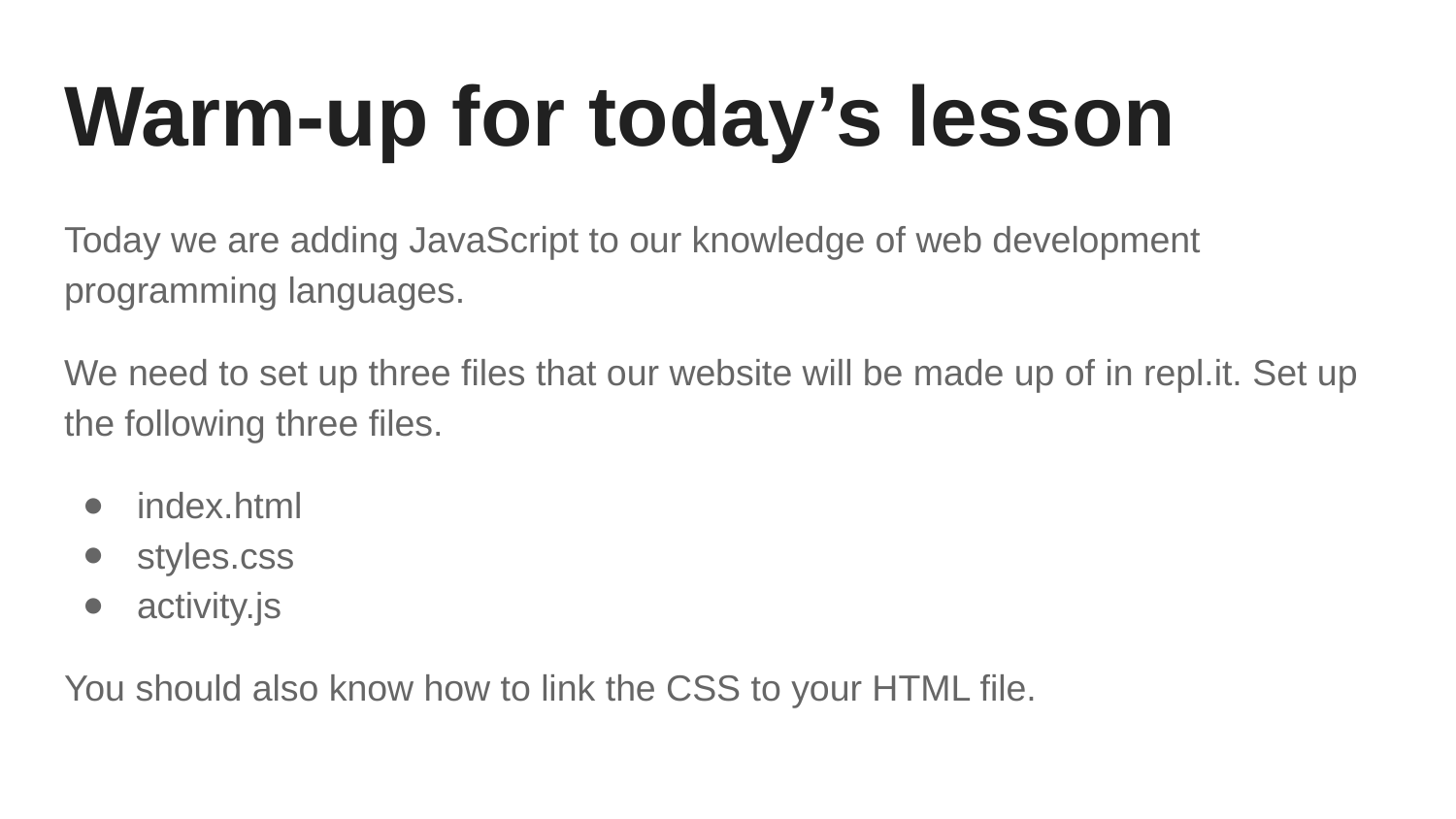

# Warm-up for today’s lesson
Today we are adding JavaScript to our knowledge of web development programming languages.
We need to set up three files that our website will be made up of in repl.it. Set up the following three files.
index.html
styles.css
activity.js
You should also know how to link the CSS to your HTML file.